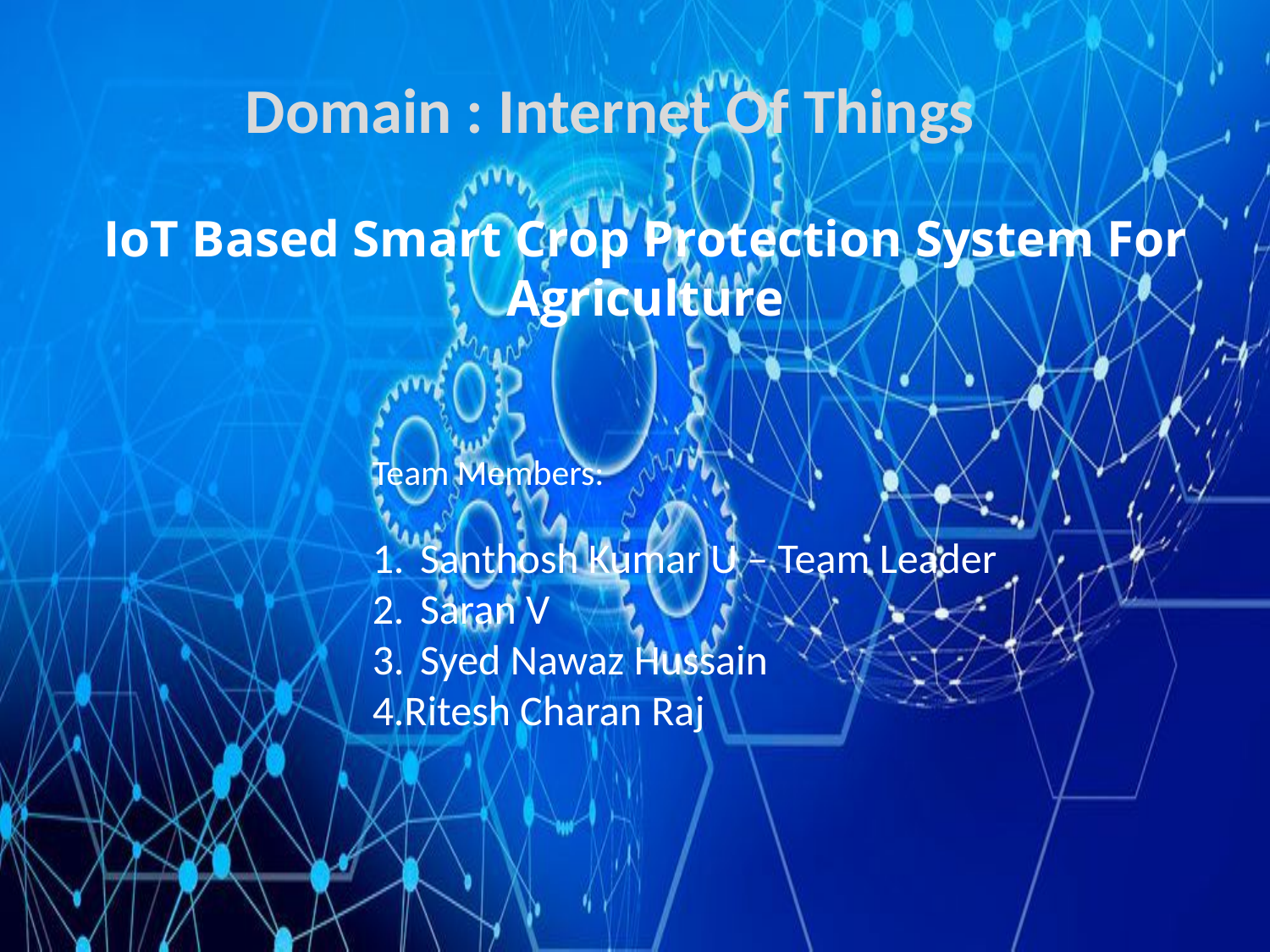

Domain : Internet Of Things
IoT Based Smart Crop Protection System For Agriculture

Team Members:

Santhosh Kumar U – Team Leader
Saran V
Syed Nawaz Hussain
4.Ritesh Charan Raj